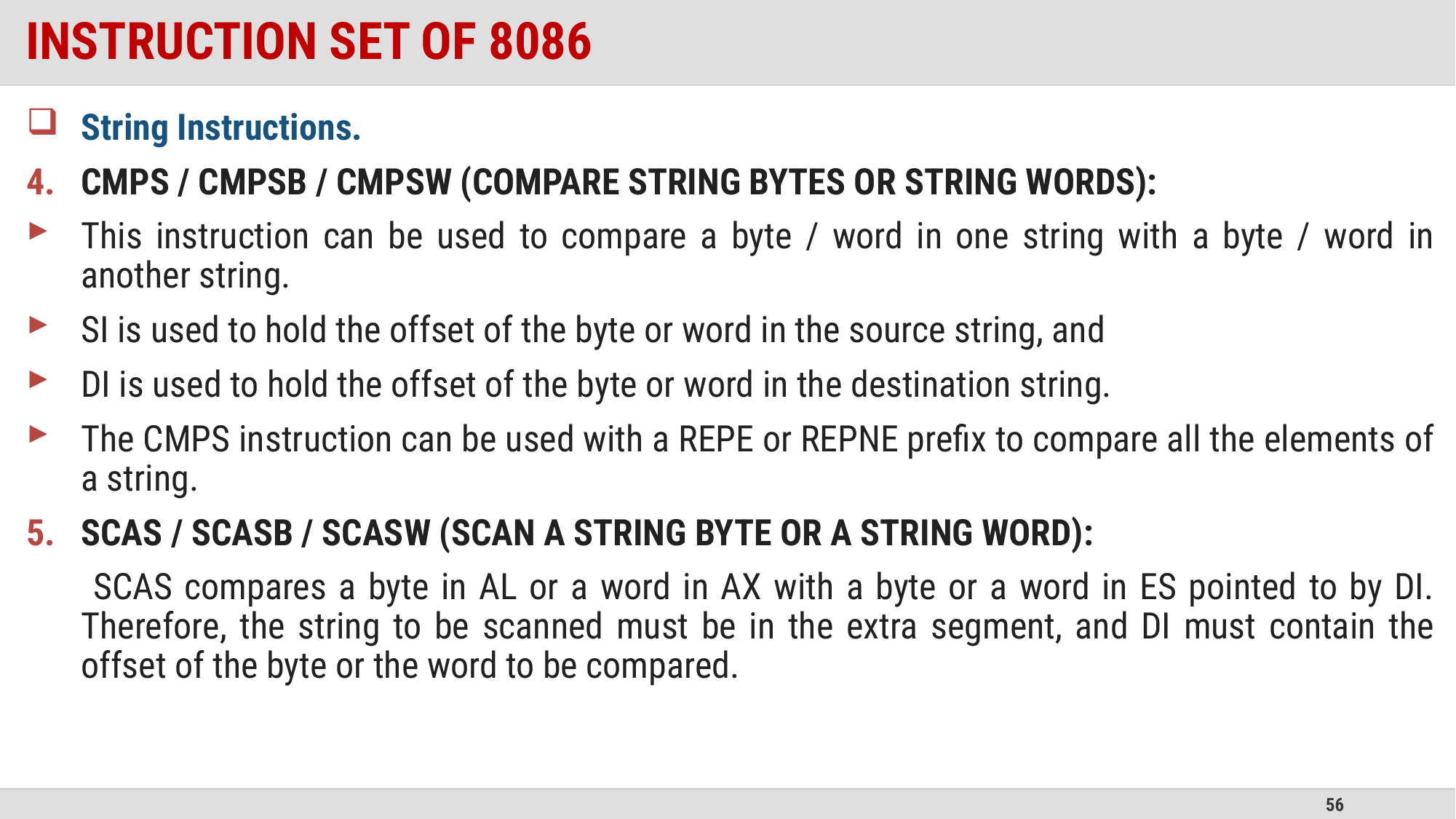

# INSTRUCTION SET OF 8086
String Instructions.
CMPS / CMPSB / CMPSW (COMPARE STRING BYTES OR STRING WORDS):
This instruction can be used to compare a byte / word in one string with a byte / word in another string.
SI is used to hold the offset of the byte or word in the source string, and
DI is used to hold the offset of the byte or word in the destination string.
The CMPS instruction can be used with a REPE or REPNE prefix to compare all the elements of a string.
SCAS / SCASB / SCASW (SCAN A STRING BYTE OR A STRING WORD):
	 SCAS compares a byte in AL or a word in AX with a byte or a word in ES pointed to by DI. Therefore, the string to be scanned must be in the extra segment, and DI must contain the offset of the byte or the word to be compared.